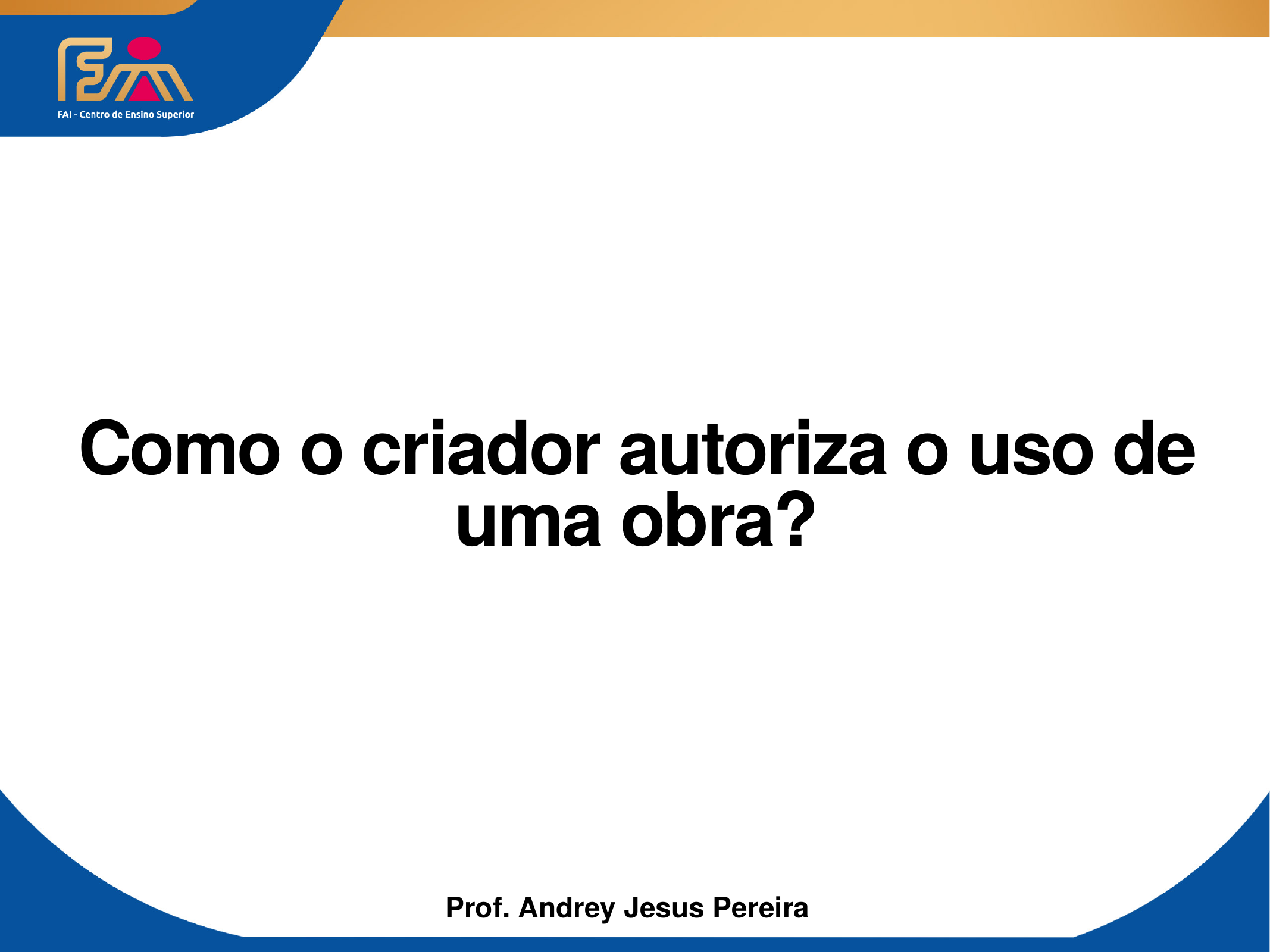

# Como o criador autoriza o uso de uma obra?
Prof. Andrey Jesus Pereira